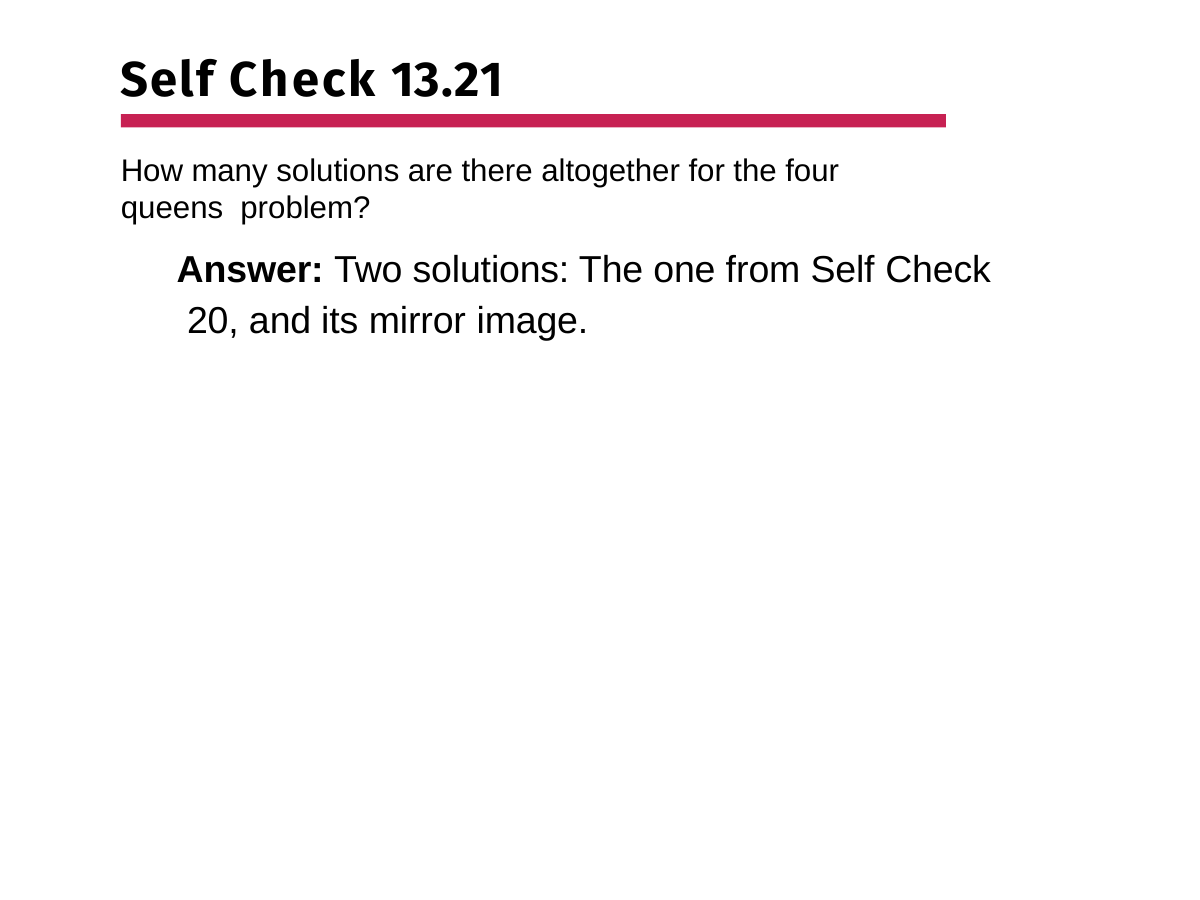

# Self Check 13.21

How many solutions are there altogether for the four queens  problem?
Answer: Two solutions: The one from Self Check  20, and its mirror image.